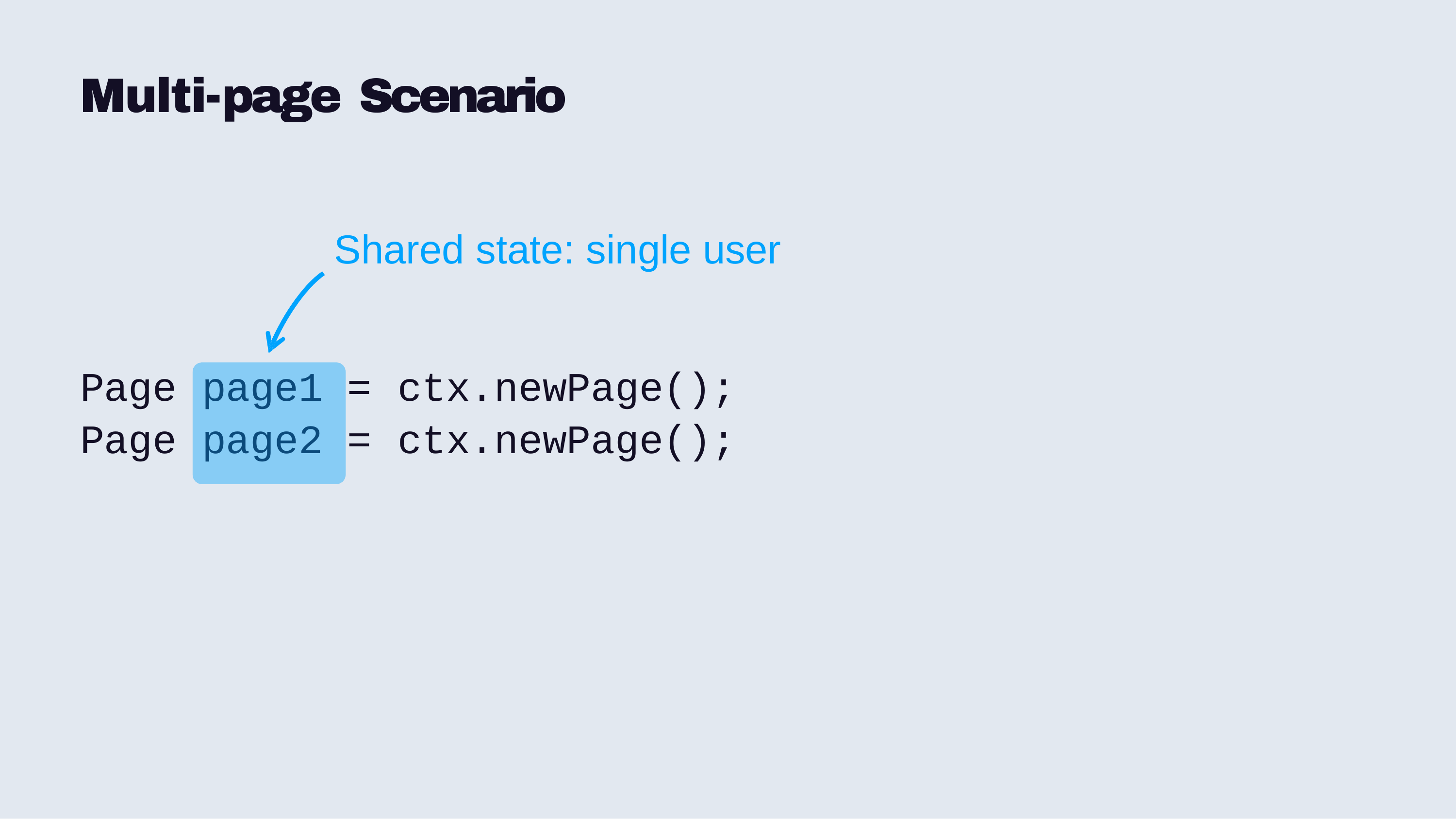

# Multi-page Scenario
Shared state: single user

| Page | page1 | = | ctx.newPage(); |
| --- | --- | --- | --- |
| Page | page2 | = | ctx.newPage(); |
10